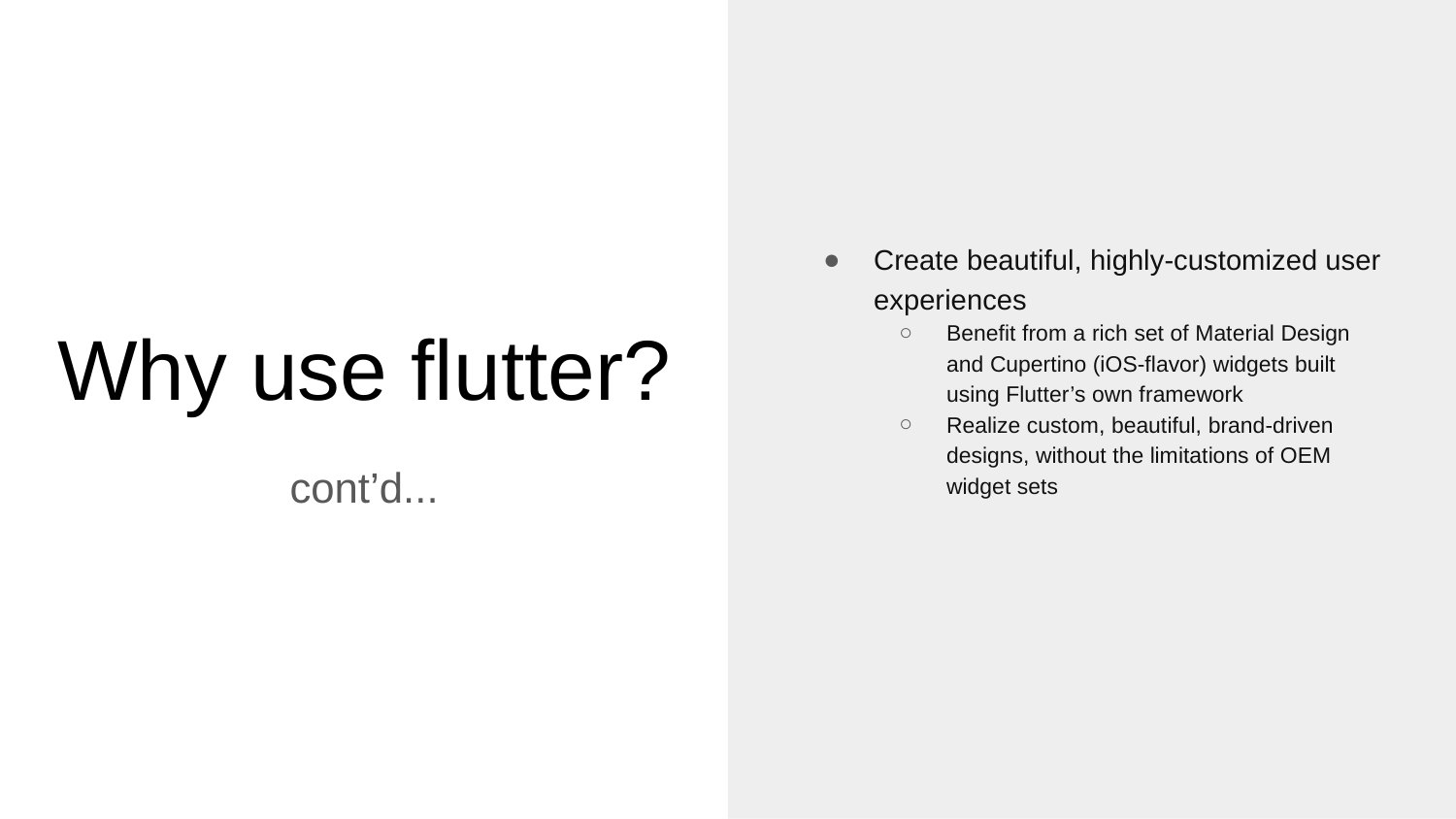

Create beautiful, highly-customized user experiences
Benefit from a rich set of Material Design and Cupertino (iOS-flavor) widgets built using Flutter’s own framework
Realize custom, beautiful, brand-driven designs, without the limitations of OEM widget sets

# Why use flutter?
cont’d...